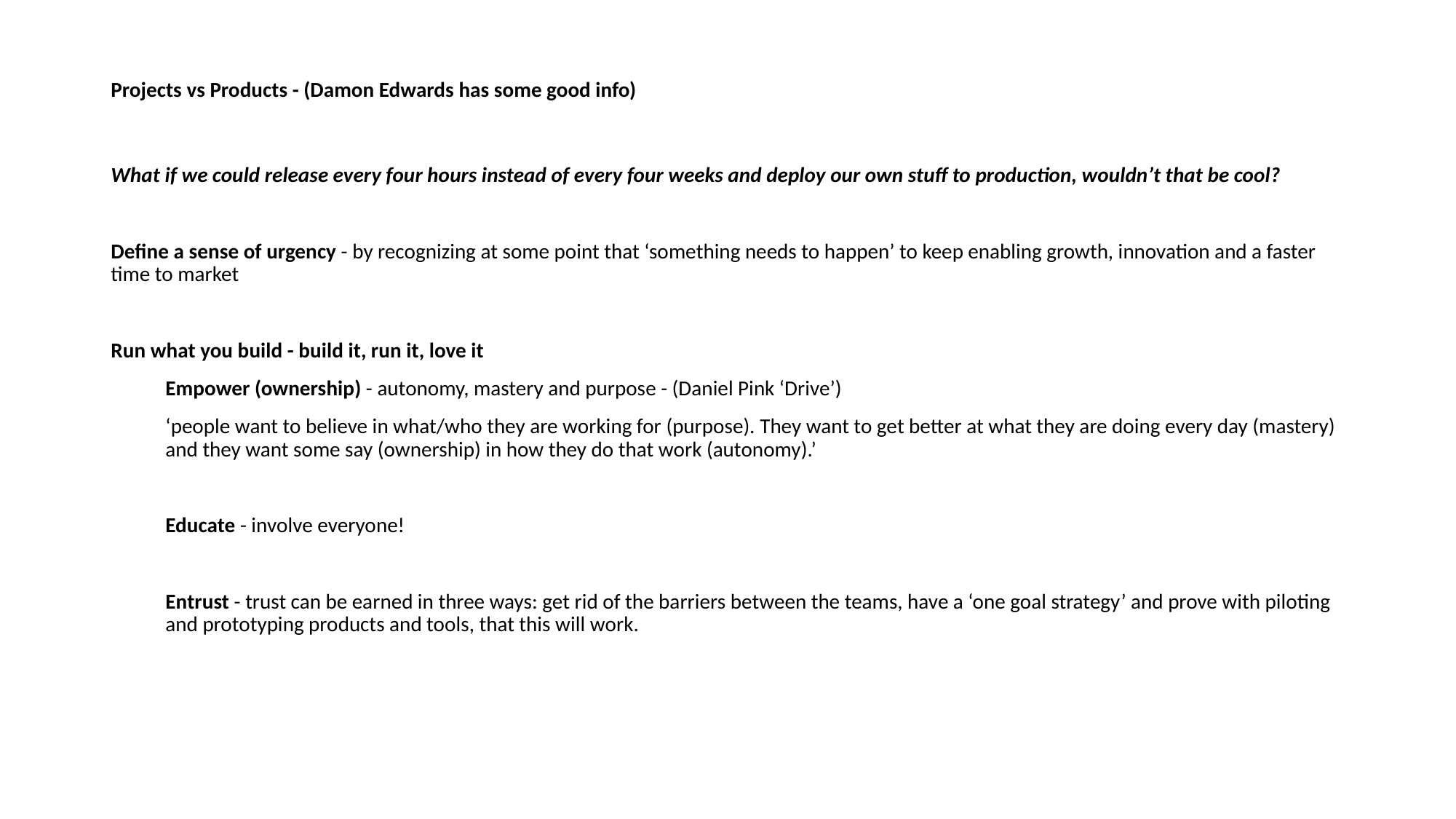

# Projects vs Products - (Damon Edwards has some good info)
What if we could release every four hours instead of every four weeks and deploy our own stuff to production, wouldn’t that be cool?

Define a sense of urgency - by recognizing at some point that ‘something needs to happen’ to keep enabling growth, innovation and a faster time to market

Run what you build - build it, run it, love it
Empower (ownership) - autonomy, mastery and purpose - (Daniel Pink ‘Drive’)
‘people want to believe in what/who they are working for (purpose). They want to get better at what they are doing every day (mastery) and they want some say (ownership) in how they do that work (autonomy).’

Educate - involve everyone!

Entrust - trust can be earned in three ways: get rid of the barriers between the teams, have a ‘one goal strategy’ and prove with piloting and prototyping products and tools, that this will work.